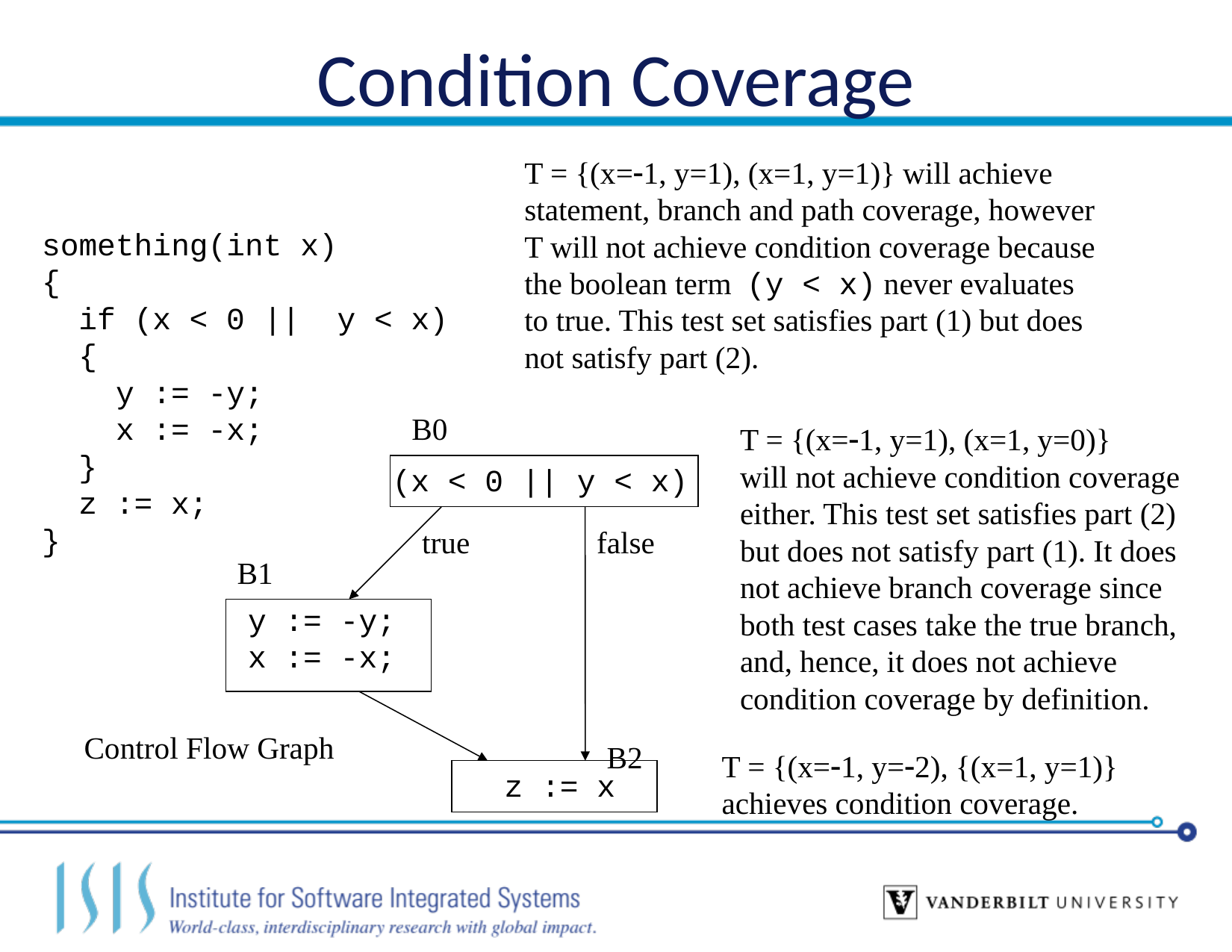

# Condition Coverage
T = {(x=−1, y=1), (x=1, y=1)} will achieve
statement, branch and path coverage, however T will not achieve condition coverage because the boolean term  (y < x) never evaluates to true. This test set satisfies part (1) but does not satisfy part (2).
something(int x)
{
  if (x < 0 ||  y < x)
  {
    y := -y;
    x := -x;
  }
  z := x;
}
B0
T = {(x=−1, y=1), (x=1, y=0)}
will not achieve condition coverage either. This test set satisfies part (2) but does not satisfy part (1). It does not achieve branch coverage since both test cases take the true branch, and, hence, it does not achieve condition coverage by definition.
(x < 0 || y < x)

true
false
B1

y := -y;
x := -x;

Control Flow Graph
B2
T = {(x=−1, y=−2), {(x=1, y=1)}
achieves condition coverage.

z := x